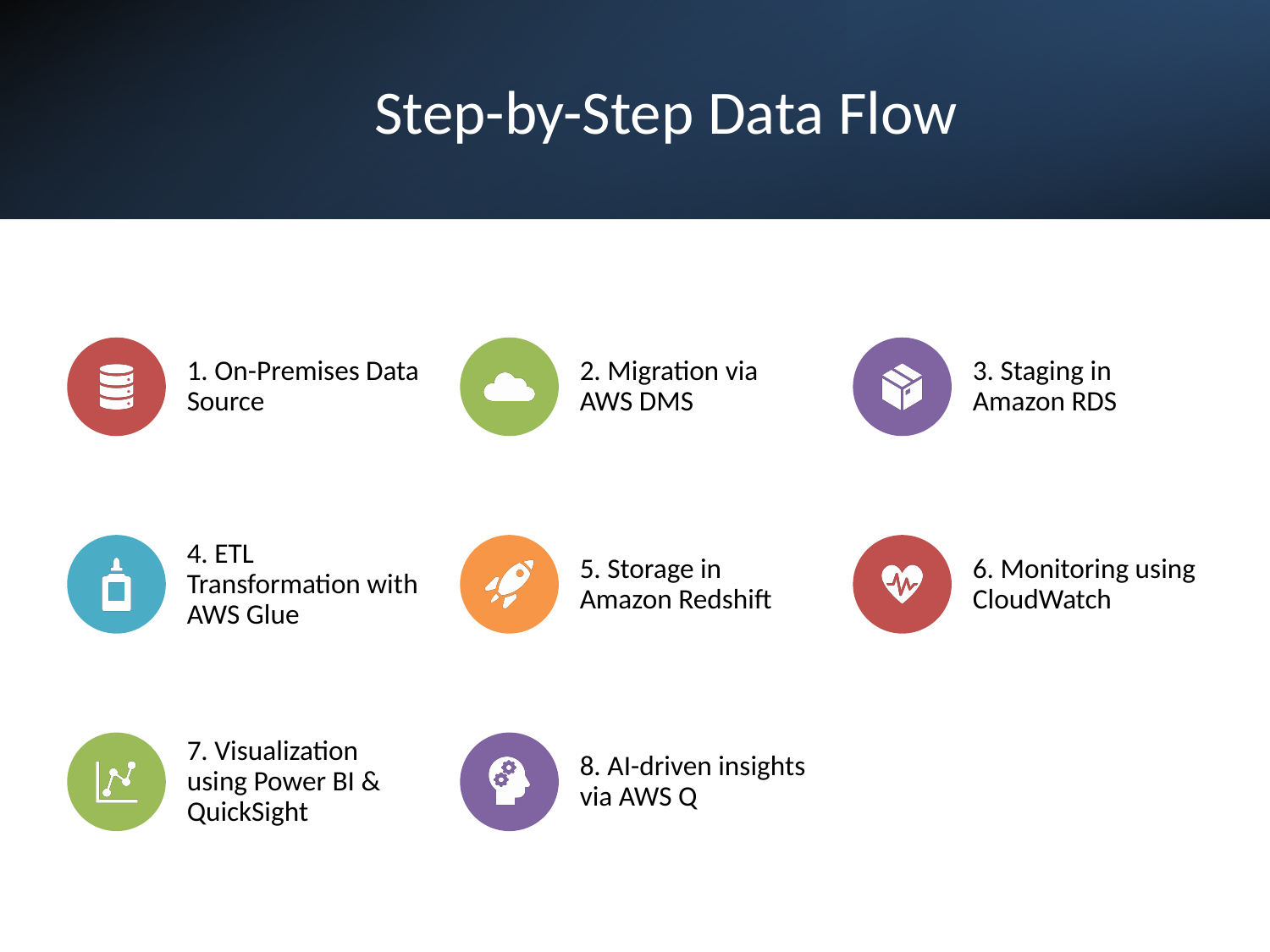

# Step-by-Step Data Flow
1. On-Premises Data Source
2. Migration via AWS DMS
3. Staging in Amazon RDS
4. ETL Transformation with AWS Glue
5. Storage in Amazon Redshift
6. Monitoring using CloudWatch
7. Visualization using Power BI & QuickSight
8. AI-driven insights via AWS Q